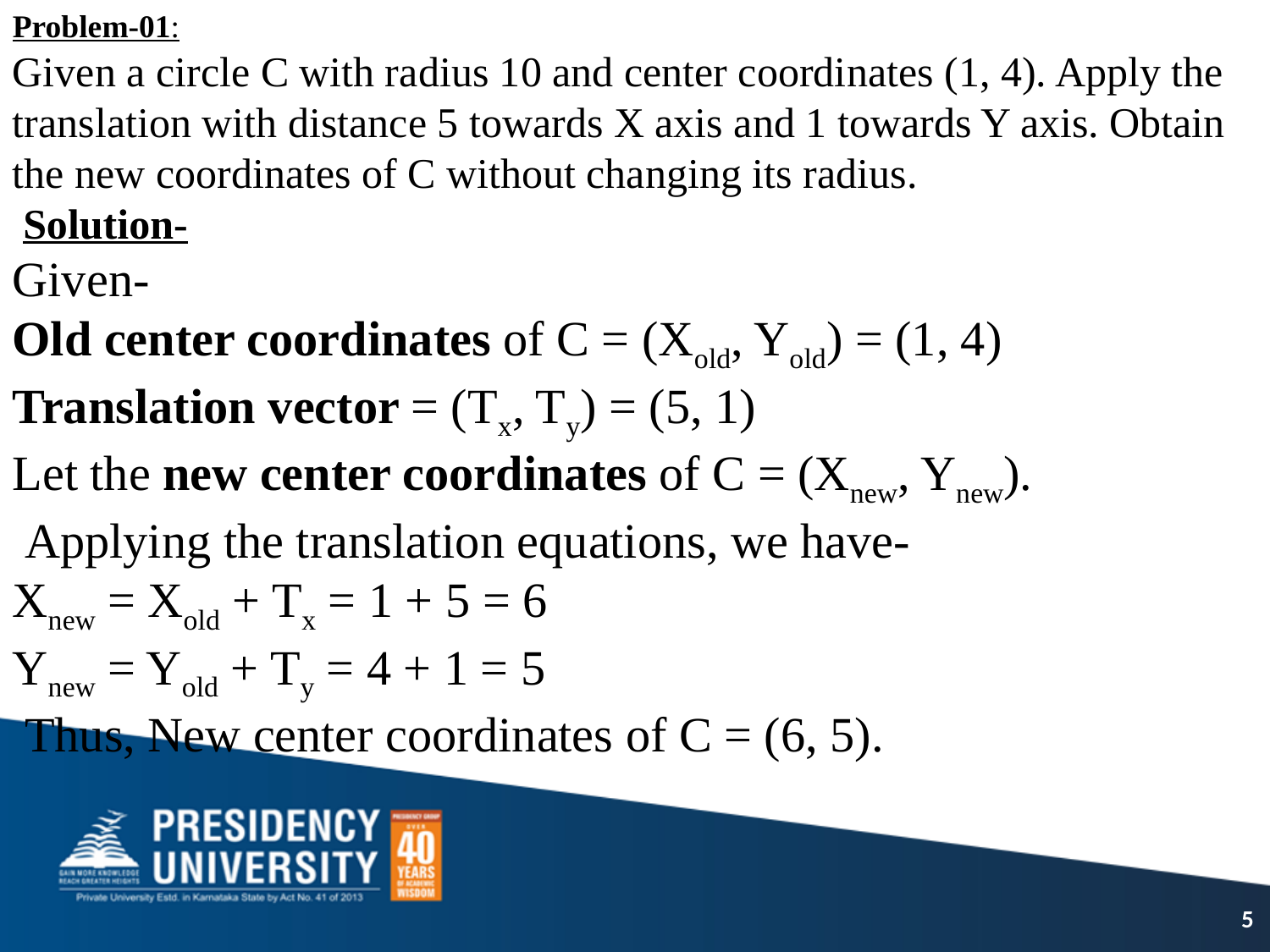

Problem-01:
Given a circle C with radius 10 and center coordinates (1, 4). Apply the translation with distance 5 towards X axis and 1 towards Y axis. Obtain the new coordinates of C without changing its radius.
 Solution-
Given-
Old center coordinates of C = (Xold, Yold) = (1, 4)
Translation vector = (Tx, Ty) = (5, 1)
Let the new center coordinates of C = (Xnew, Ynew).
 Applying the translation equations, we have-
Xnew = Xold + Tx = 1 + 5 = 6
Ynew = Yold + Ty = 4 + 1 = 5
 Thus, New center coordinates of C = (6, 5).

5